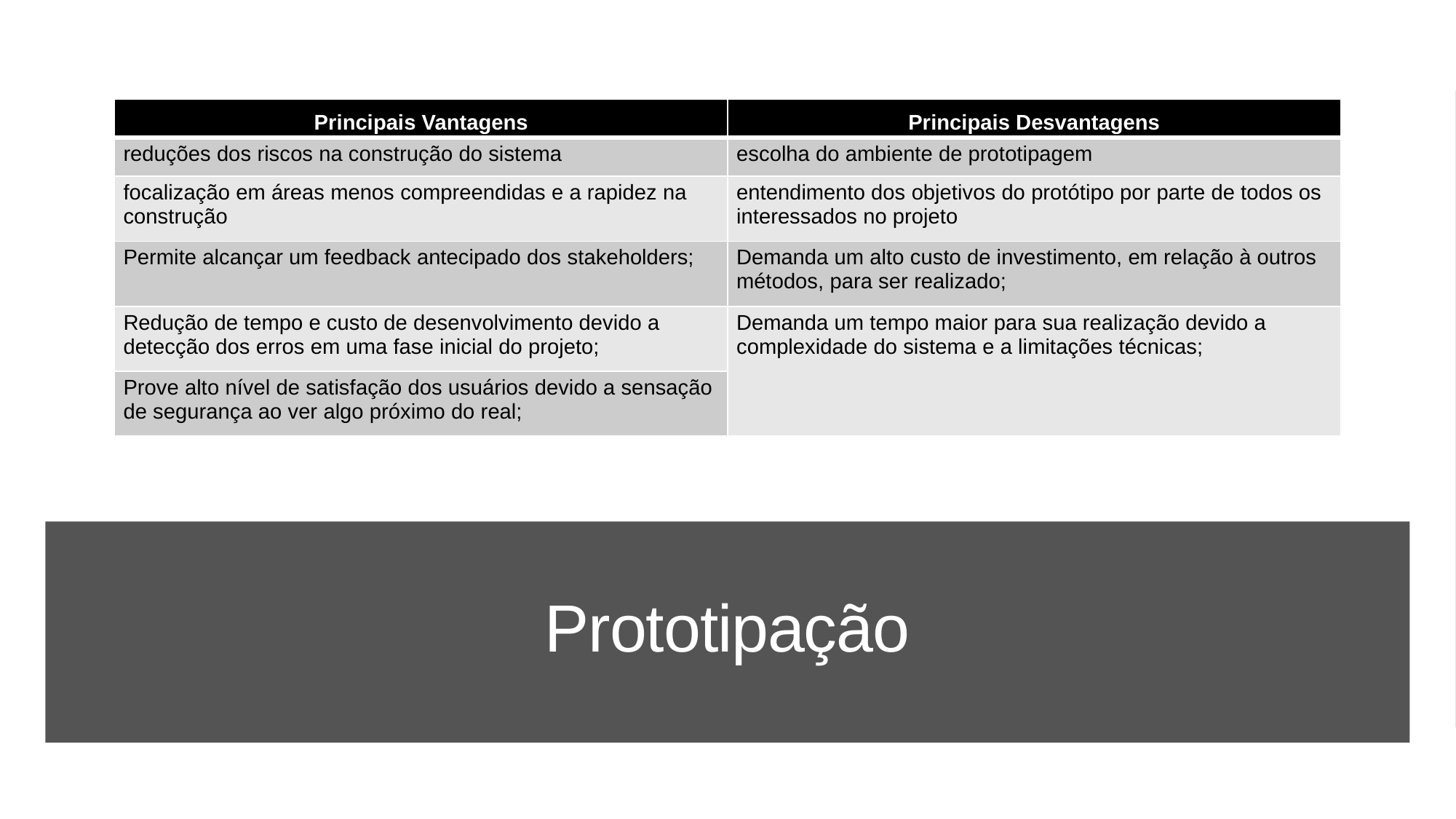

| Principais Vantagens | Principais Desvantagens |
| --- | --- |
| reduções dos riscos na construção do sistema | escolha do ambiente de prototipagem |
| focalização em áreas menos compreendidas e a rapidez na construção | entendimento dos objetivos do protótipo por parte de todos os interessados no projeto |
| Permite alcançar um feedback antecipado dos stakeholders; | Demanda um alto custo de investimento, em relação à outros métodos, para ser realizado; |
| Redução de tempo e custo de desenvolvimento devido a detecção dos erros em uma fase inicial do projeto; | Demanda um tempo maior para sua realização devido a complexidade do sistema e a limitações técnicas; |
| Prove alto nível de satisfação dos usuários devido a sensação de segurança ao ver algo próximo do real; |  |

# Prototipação